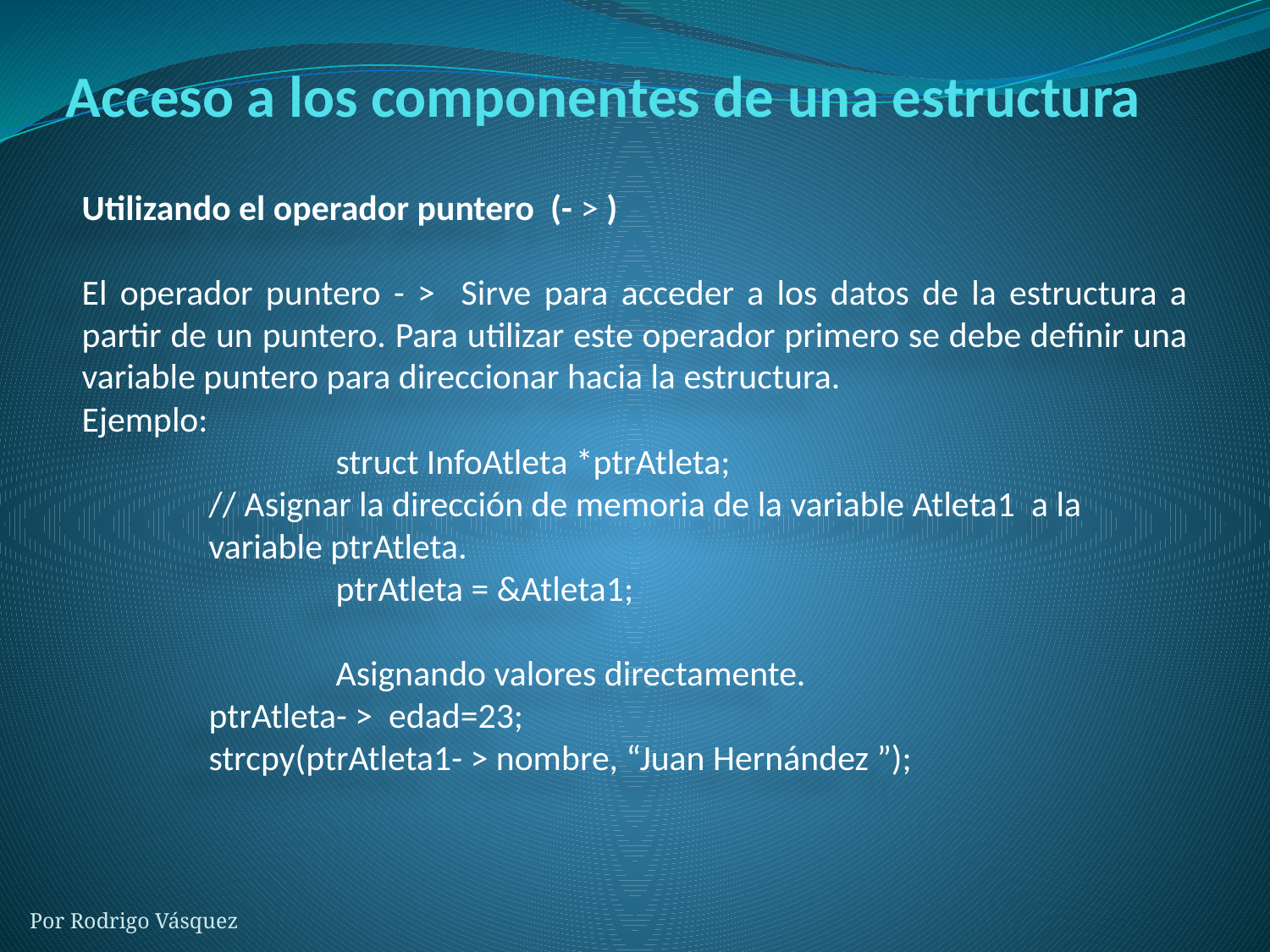

# Acceso a los componentes de una estructura
Utilizando el operador puntero  (- > )

El operador puntero - >  Sirve para acceder a los datos de la estructura a partir de un puntero. Para utilizar este operador primero se debe definir una variable puntero para direccionar hacia la estructura.
Ejemplo:
		struct InfoAtleta *ptrAtleta;
	// Asignar la dirección de memoria de la variable Atleta1  a la 		variable ptrAtleta.
		ptrAtleta = &Atleta1;

		Asignando valores directamente.
ptrAtleta- >  edad=23;
strcpy(ptrAtleta1- > nombre, “Juan Hernández ”);

Por Rodrigo Vásquez